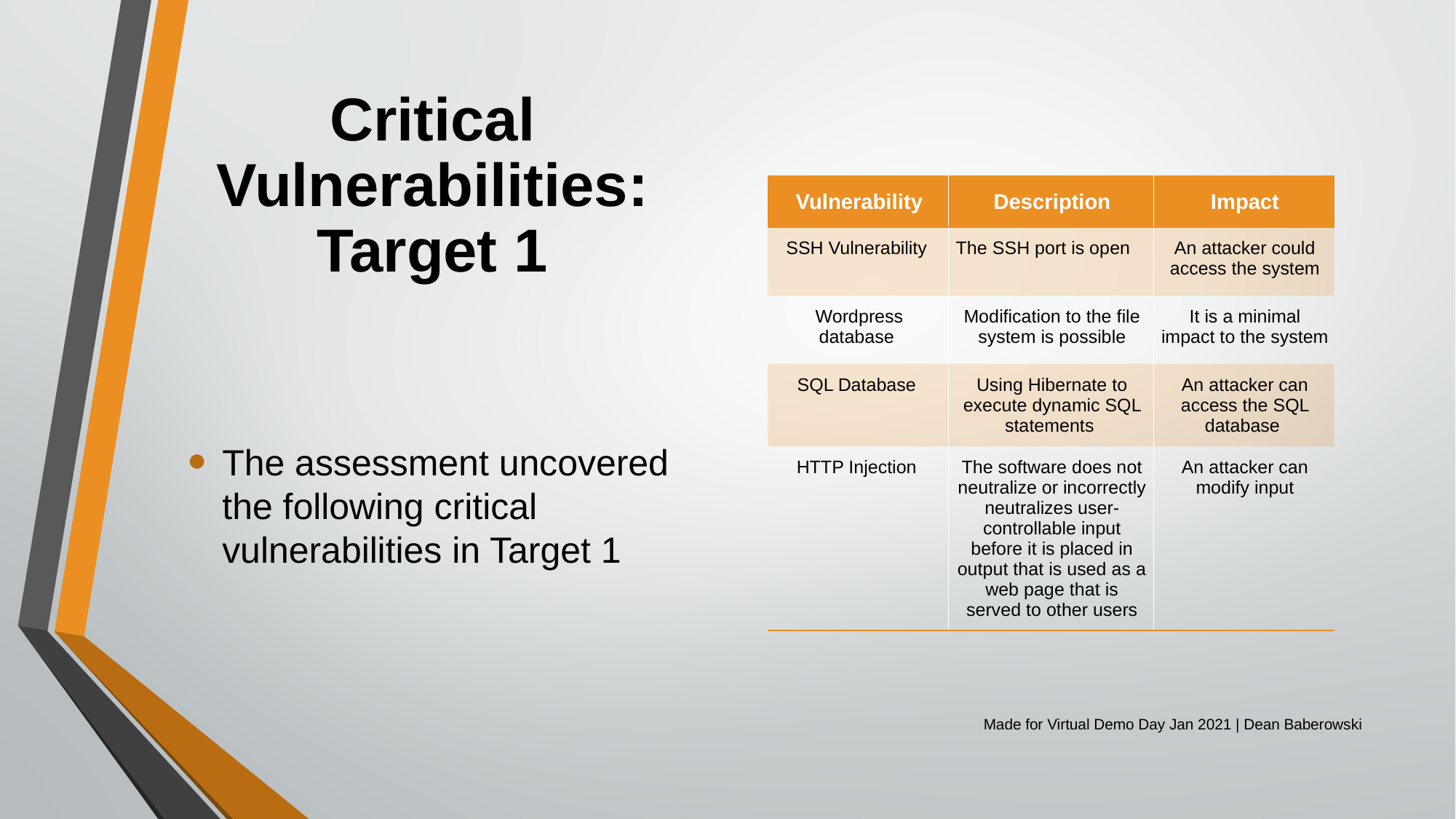

# Critical Vulnerabilities: Target 1
| Vulnerability | Description | Impact |
| --- | --- | --- |
| SSH Vulnerability | The SSH port is open | An attacker could access the system |
| Wordpress database | Modification to the file system is possible | It is a minimal impact to the system |
| SQL Database | Using Hibernate to execute dynamic SQL statements | An attacker can access the SQL database |
| HTTP Injection | The software does not neutralize or incorrectly neutralizes user-controllable input before it is placed in output that is used as a web page that is served to other users | An attacker can modify input |
The assessment uncovered the following critical vulnerabilities in Target 1
Made for Virtual Demo Day Jan 2021 | Dean Baberowski